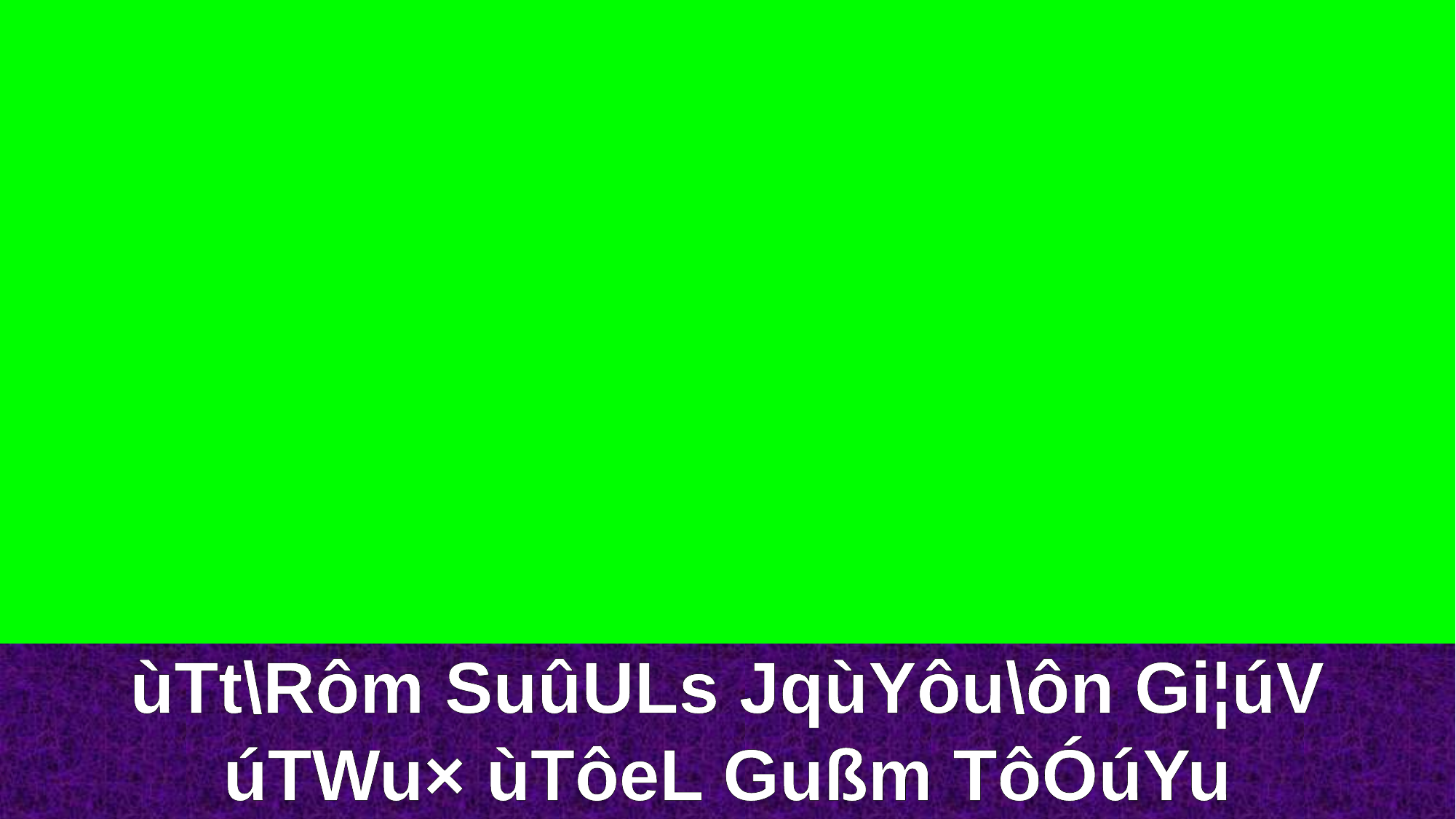

ùTt\Rôm SuûULs JqùYôu\ôn Gi¦úV
úTWu× ùTôeL Gußm TôÓúYu